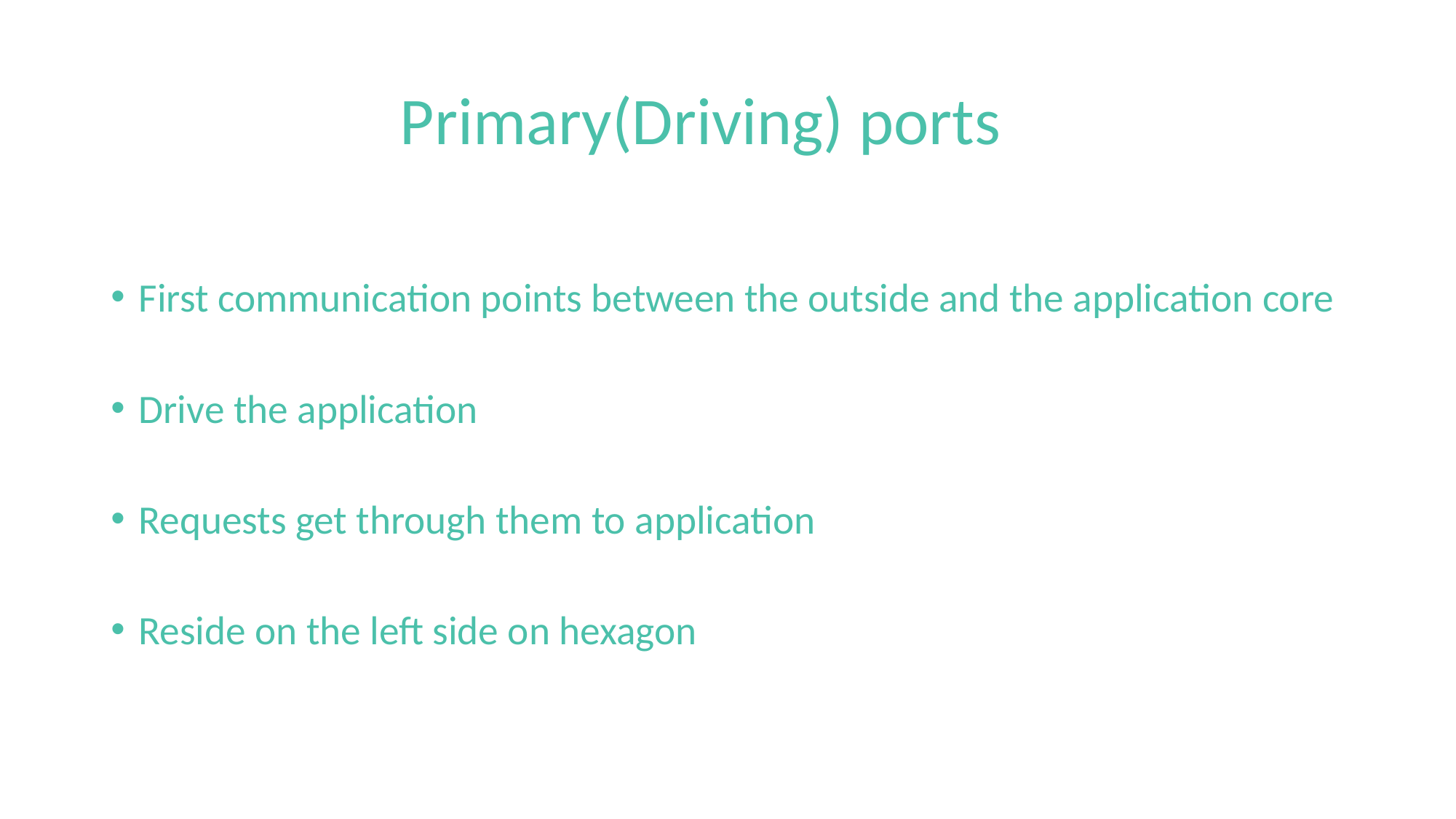

# Primary(Driving) ports
First communication points between the outside and the application core
Drive the application
Requests get through them to application
Reside on the left side on hexagon